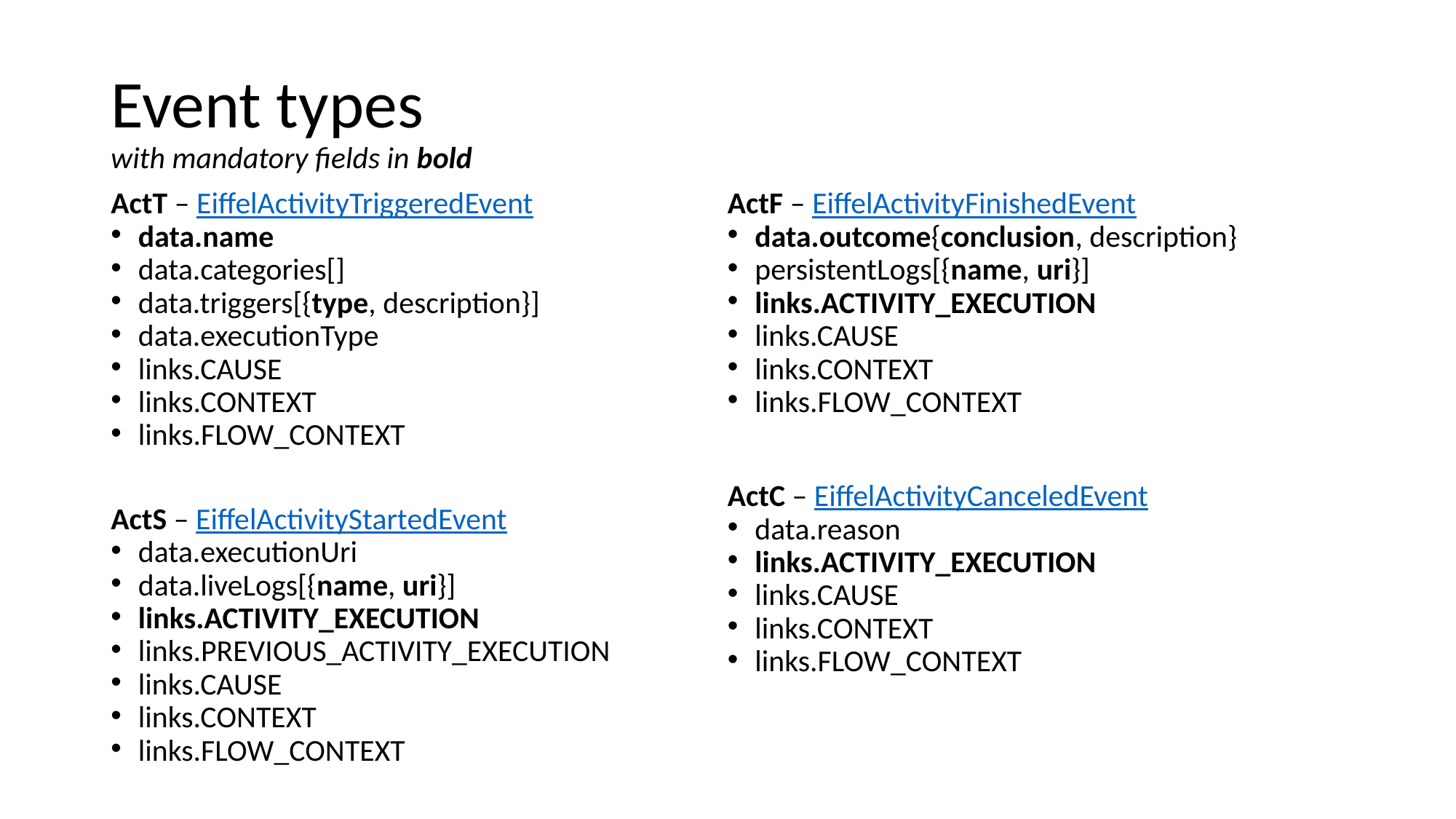

# Event types with mandatory fields in bold
ActT – EiffelActivityTriggeredEvent
data.name
data.categories[]
data.triggers[{type, description}]
data.executionType
links.CAUSE
links.CONTEXT
links.FLOW_CONTEXT

ActS – EiffelActivityStartedEvent
data.executionUri
data.liveLogs[{name, uri}]
links.ACTIVITY_EXECUTION
links.PREVIOUS_ACTIVITY_EXECUTION
links.CAUSE
links.CONTEXT
links.FLOW_CONTEXT
ActF – EiffelActivityFinishedEvent
data.outcome{conclusion, description}
persistentLogs[{name, uri}]
links.ACTIVITY_EXECUTION
links.CAUSE
links.CONTEXT
links.FLOW_CONTEXT

ActC – EiffelActivityCanceledEvent
data.reason
links.ACTIVITY_EXECUTION
links.CAUSE
links.CONTEXT
links.FLOW_CONTEXT